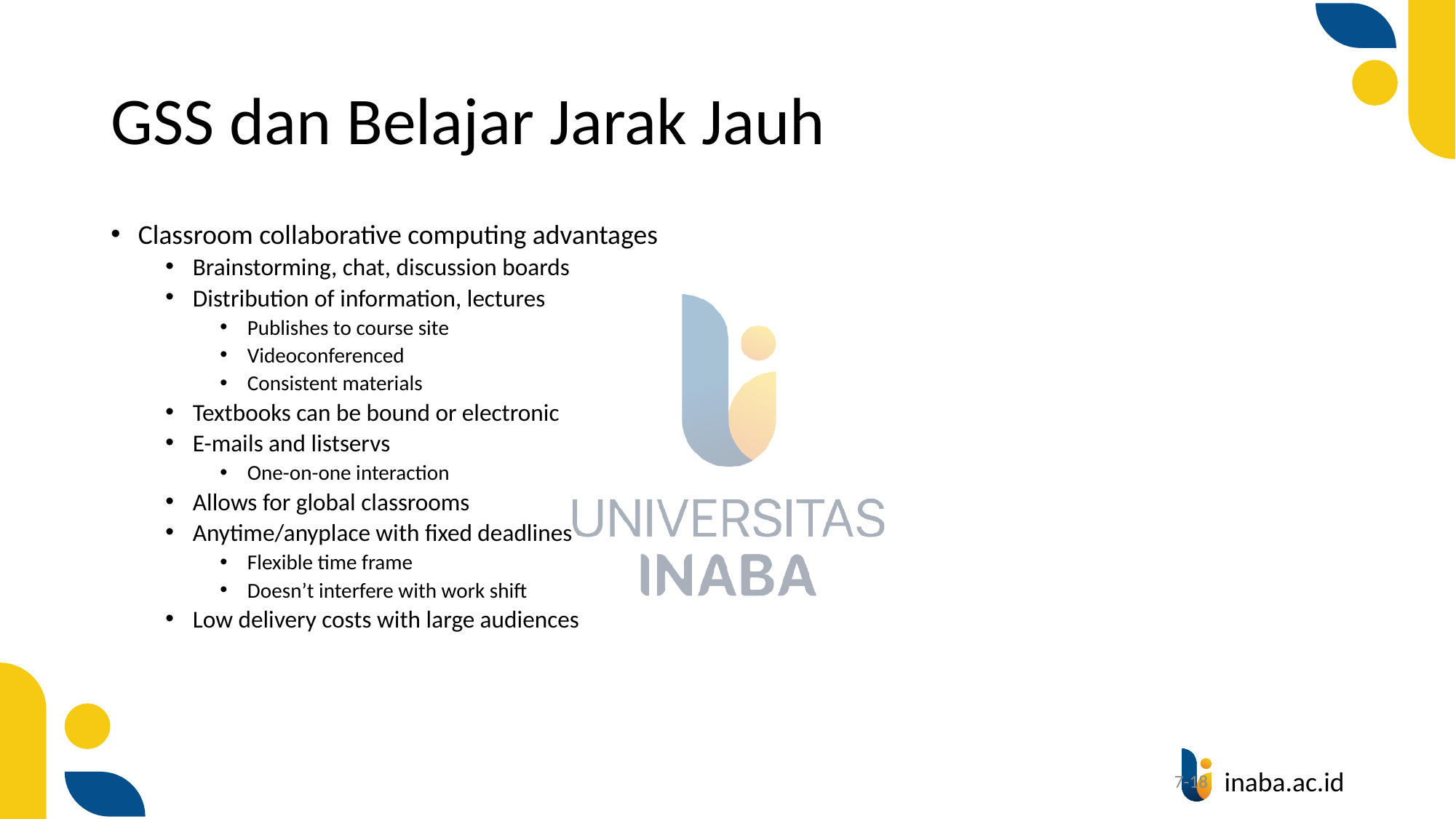

# GSS dan Belajar Jarak Jauh
Classroom collaborative computing advantages
Brainstorming, chat, discussion boards
Distribution of information, lectures
Publishes to course site
Videoconferenced
Consistent materials
Textbooks can be bound or electronic
E-mails and listservs
One-on-one interaction
Allows for global classrooms
Anytime/anyplace with fixed deadlines
Flexible time frame
Doesn’t interfere with work shift
Low delivery costs with large audiences
18
7-18